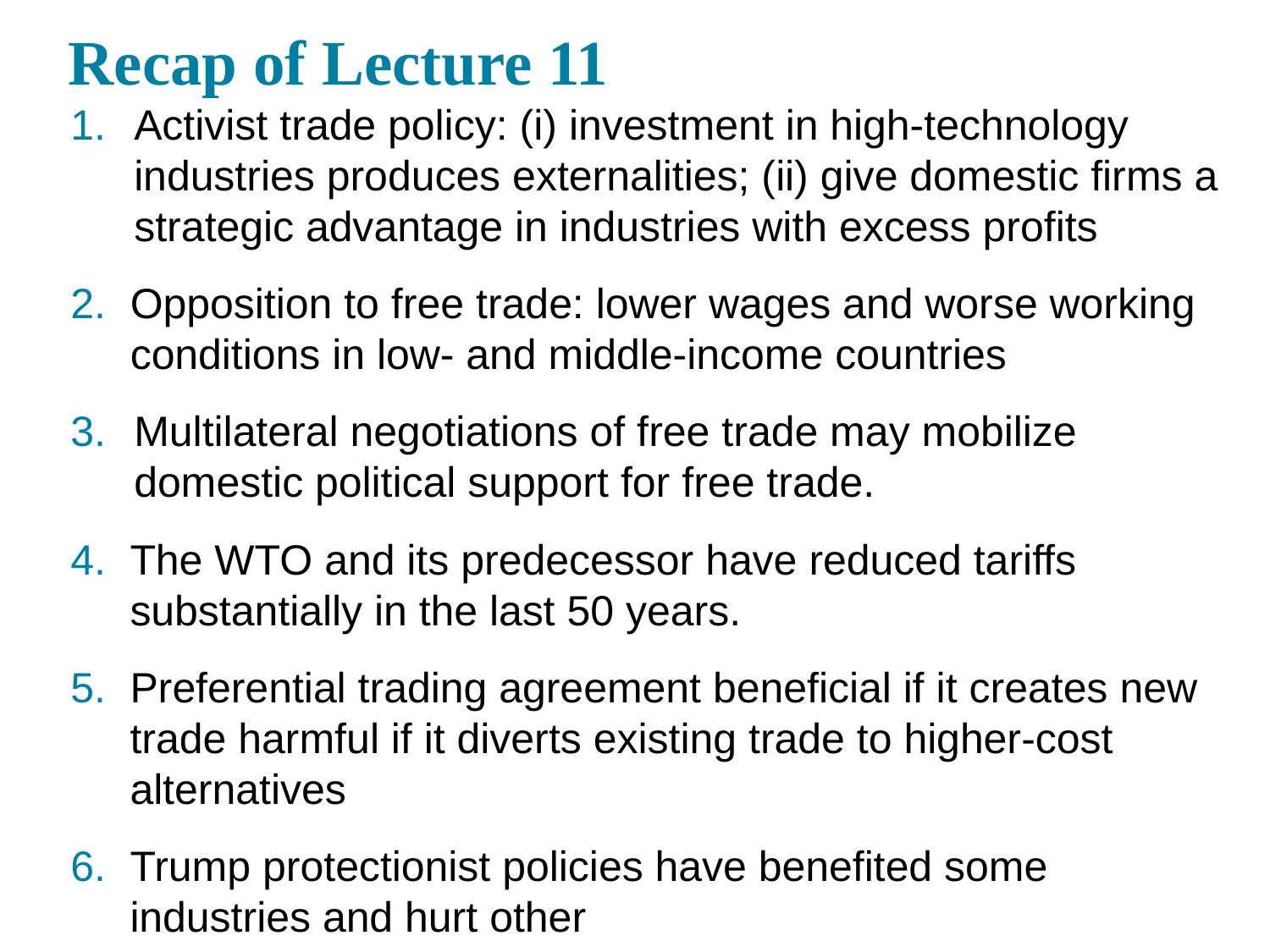

# Recap of Lecture 11
Activist trade policy: (i) investment in high-technology industries produces externalities; (ii) give domestic firms a strategic advantage in industries with excess profits
Opposition to free trade: lower wages and worse working conditions in low- and middle-income countries
Multilateral negotiations of free trade may mobilize domestic political support for free trade.
The WTO and its predecessor have reduced tariffs substantially in the last 50 years.
Preferential trading agreement beneficial if it creates new trade harmful if it diverts existing trade to higher-cost alternatives
Trump protectionist policies have benefited some industries and hurt other